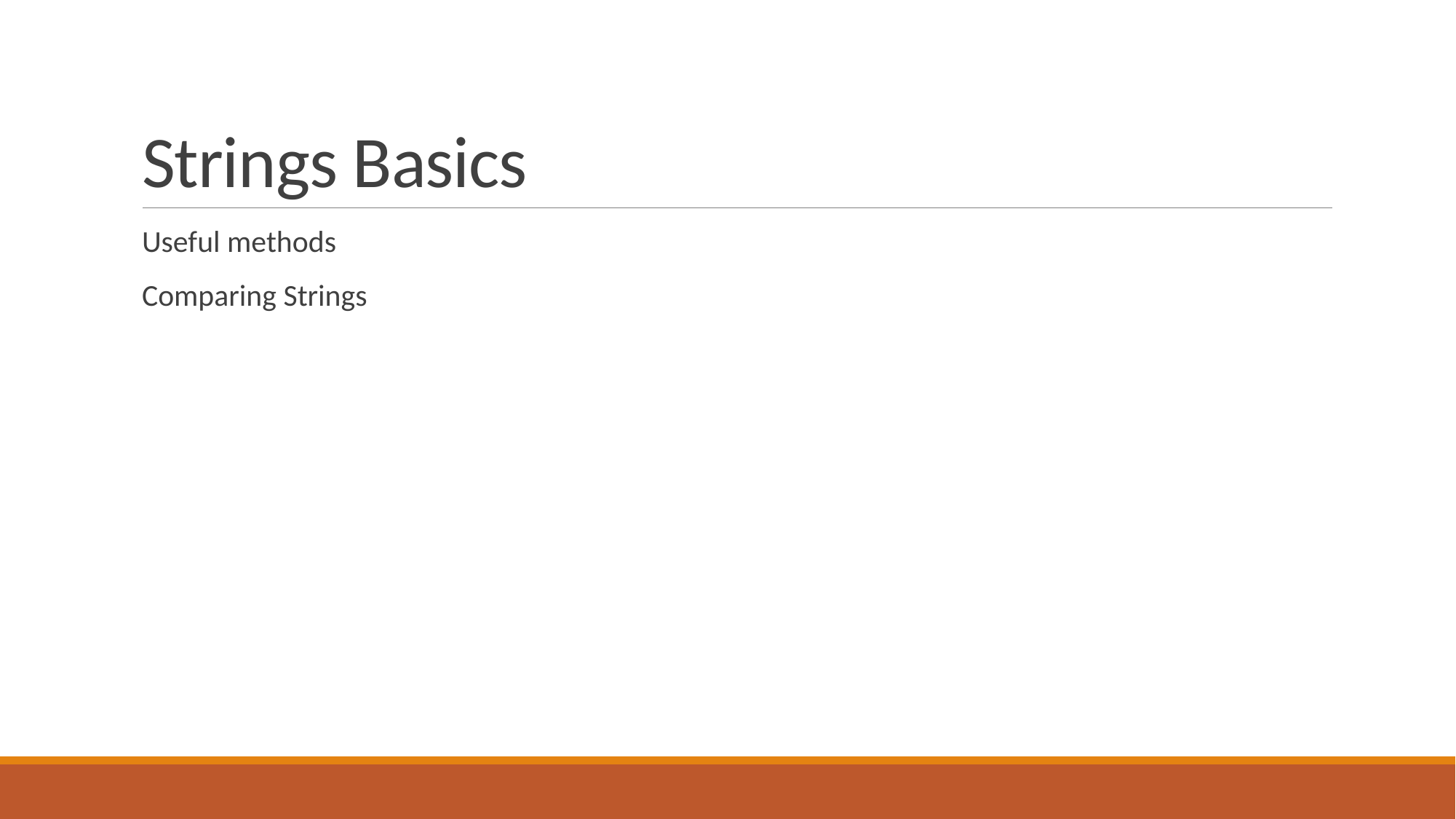

# Strings Basics
Useful methods
Comparing Strings